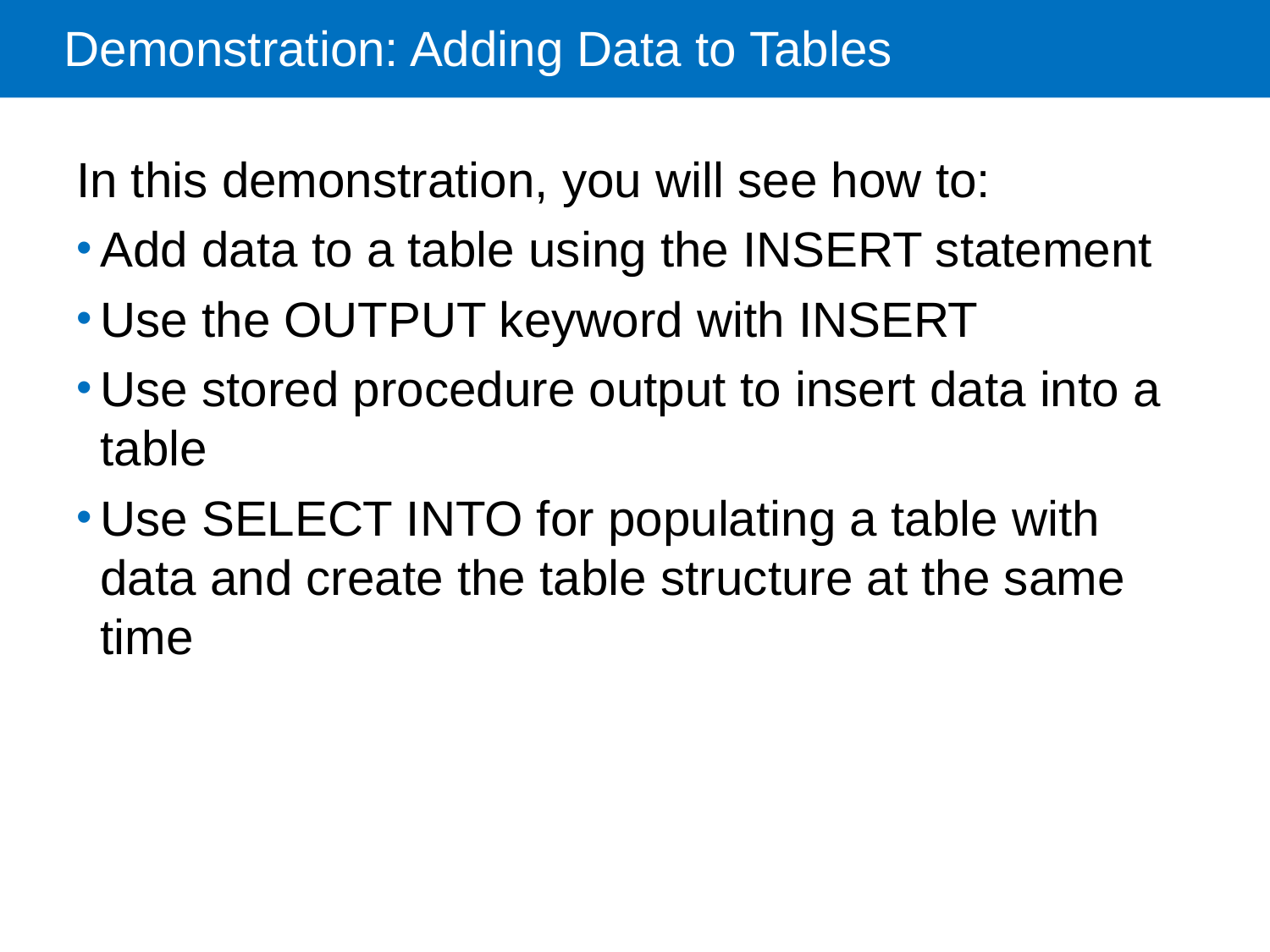

# Demonstration: Adding Data to Tables
In this demonstration, you will see how to:
Add data to a table using the INSERT statement
Use the OUTPUT keyword with INSERT
Use stored procedure output to insert data into a table
Use SELECT INTO for populating a table with data and create the table structure at the same time